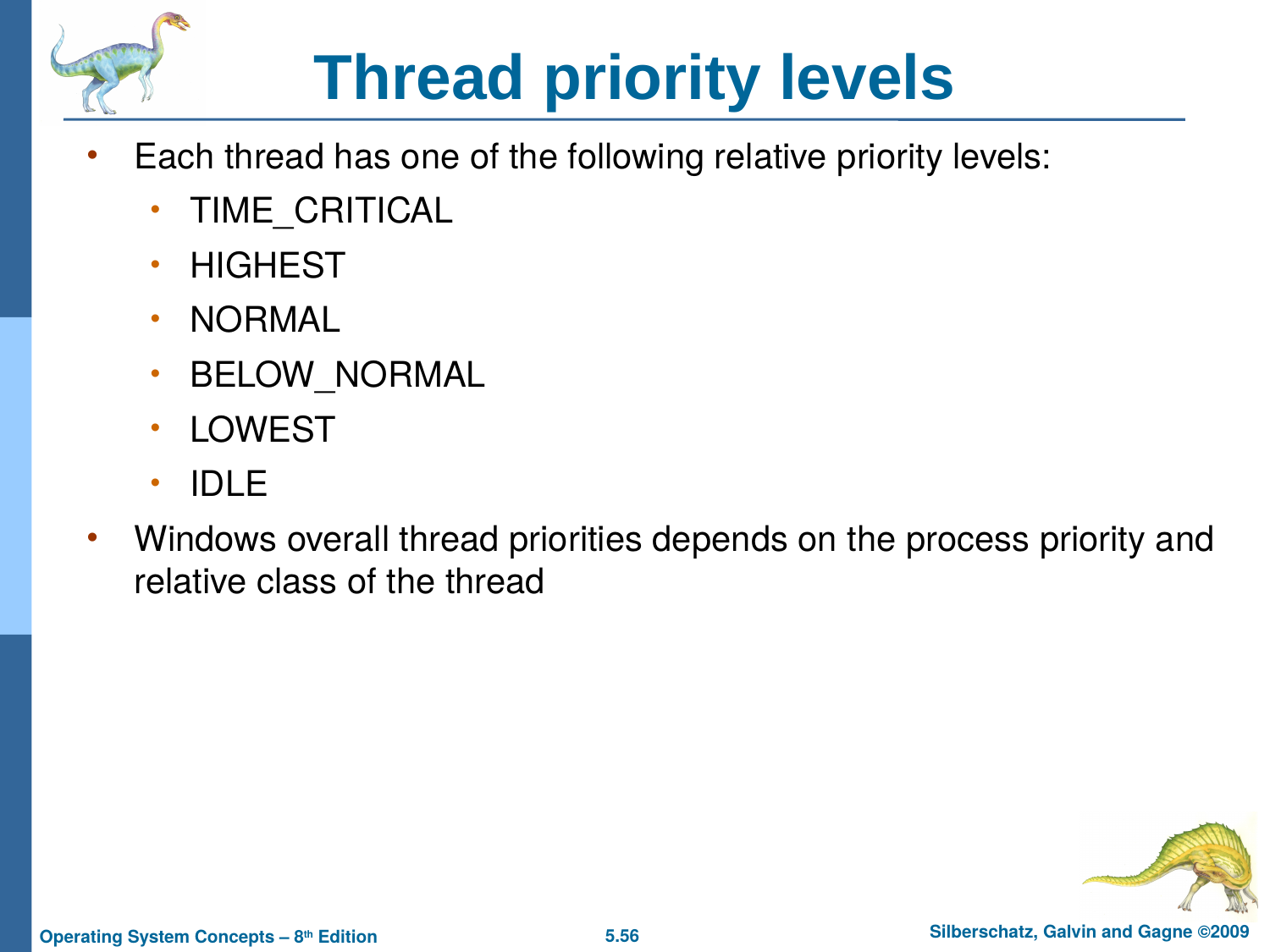

# Thread priority levels
Each thread has one of the following relative priority levels:
TIME_CRITICAL
HIGHEST
NORMAL
BELOW_NORMAL
LOWEST
IDLE
Windows overall thread priorities depends on the process priority and relative class of the thread